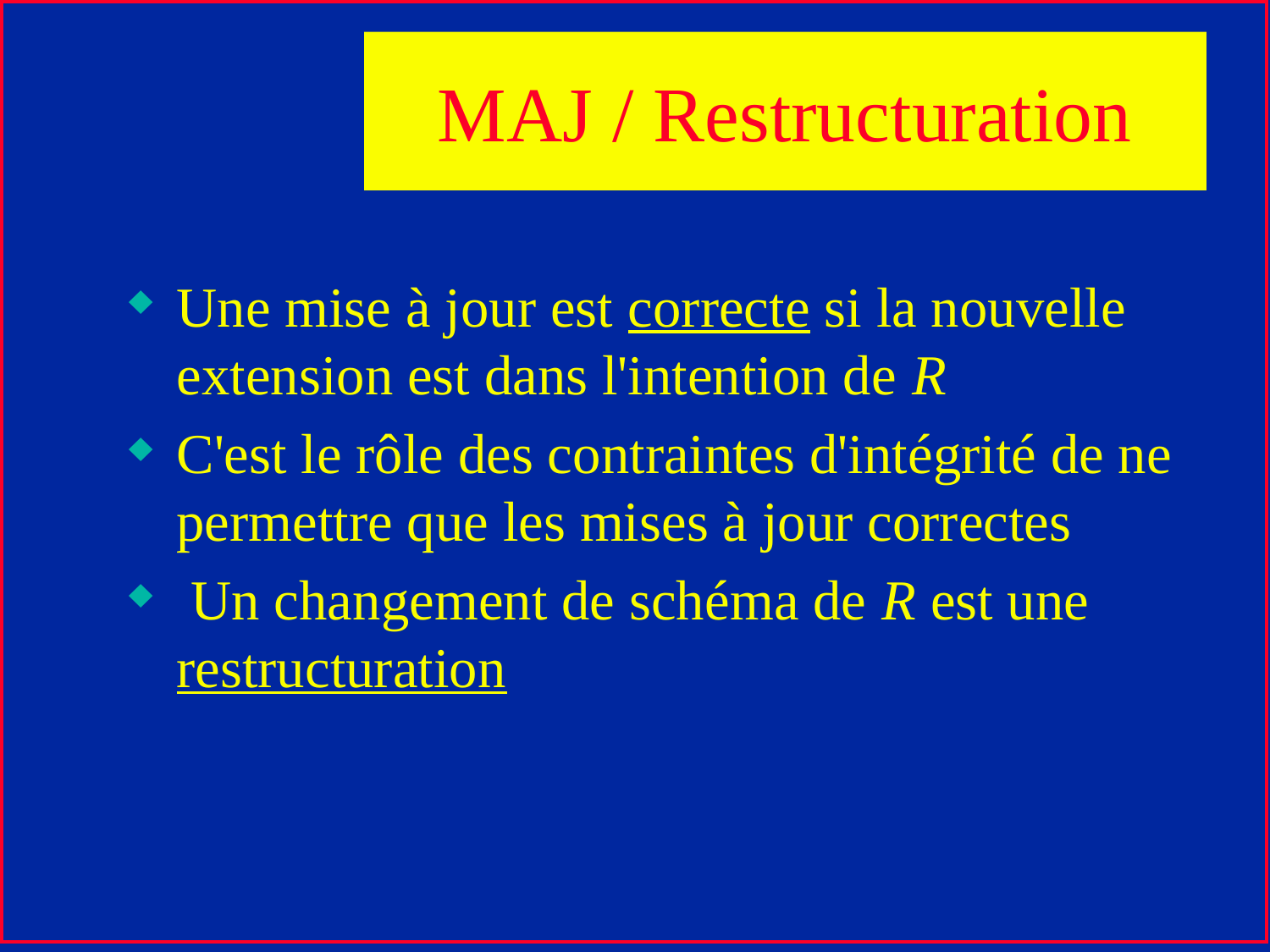

MAJ / Restructuration
#

Une mise à jour est correcte si la nouvelle extension est dans l'intention de R
C'est le rôle des contraintes d'intégrité de ne permettre que les mises à jour correctes
 Un changement de schéma de R est une restructuration